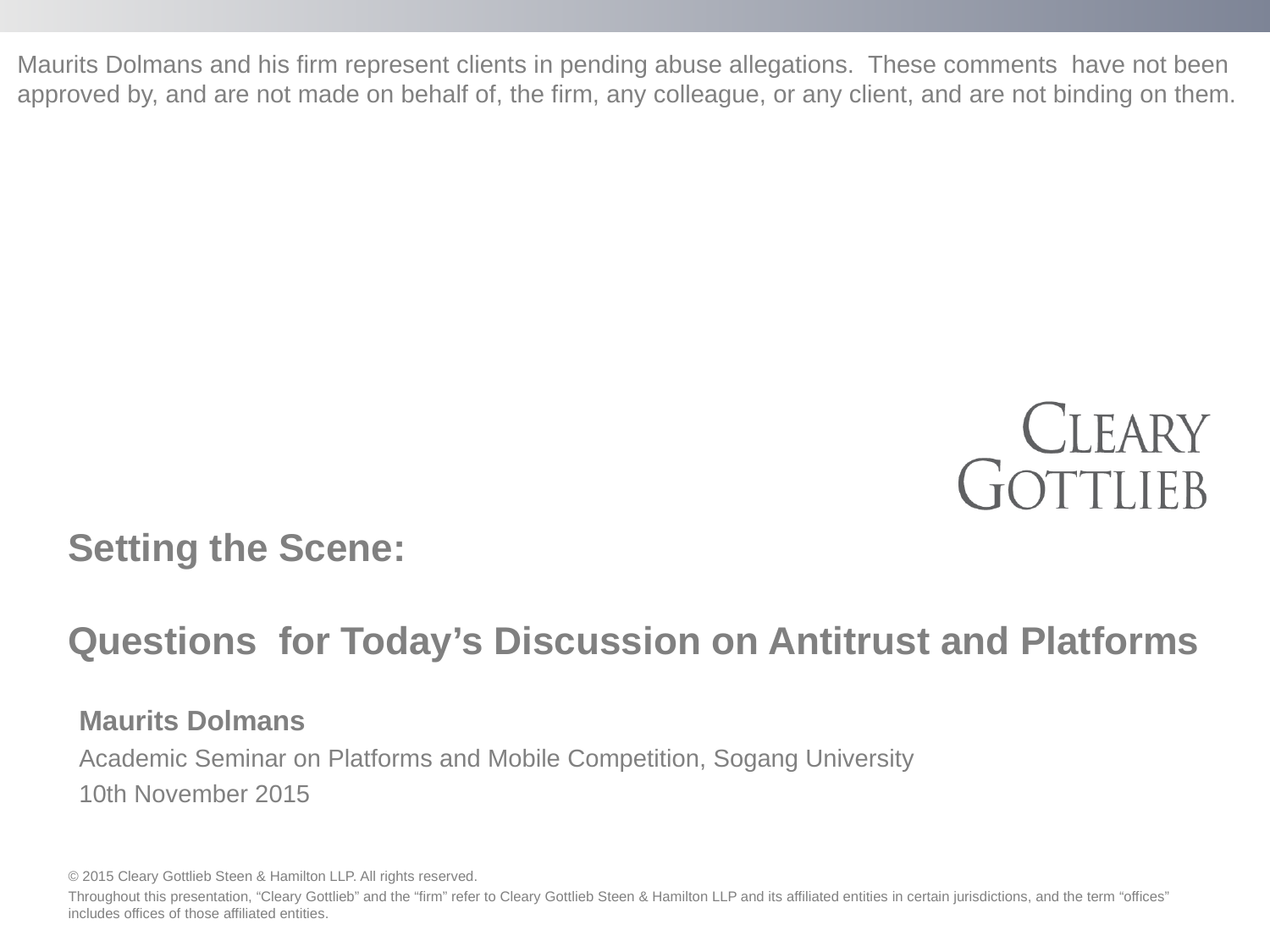

Maurits Dolmans and his firm represent clients in pending abuse allegations.  These comments  have not been approved by, and are not made on behalf of, the firm, any colleague, or any client, and are not binding on them.
# Setting the Scene: Questions  for Today’s Discussion on Antitrust and Platforms
Maurits Dolmans
Academic Seminar on Platforms and Mobile Competition, Sogang University
10th November 2015